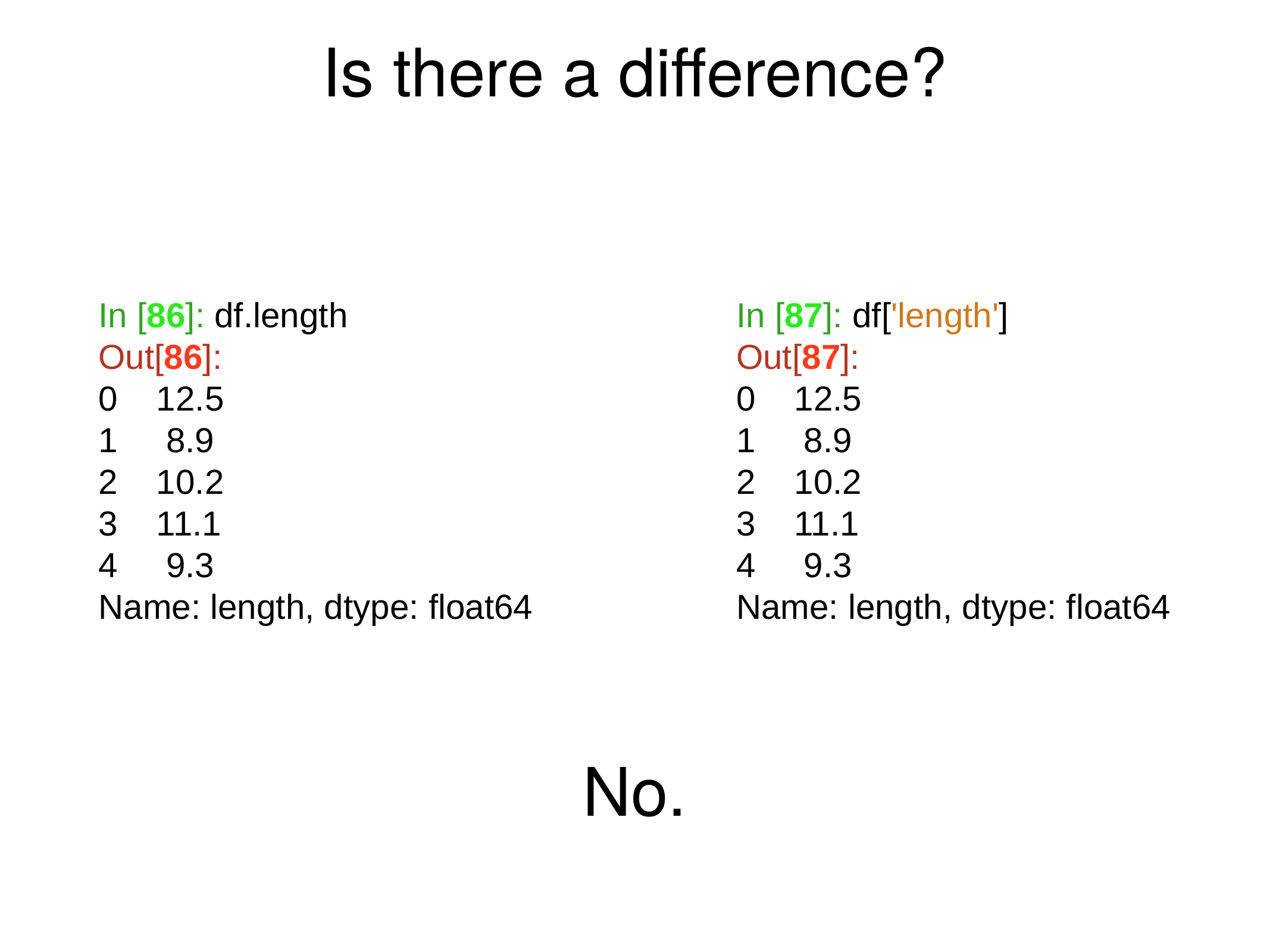

Is there a difference?
In [86]: df.length
Out[86]:
0    12.5
1     8.9
2    10.2
3    11.1
4     9.3
Name: length, dtype: float64
In [87]: df['length']
Out[87]:
0    12.5
1     8.9
2    10.2
3    11.1
4     9.3
Name: length, dtype: float64
No.